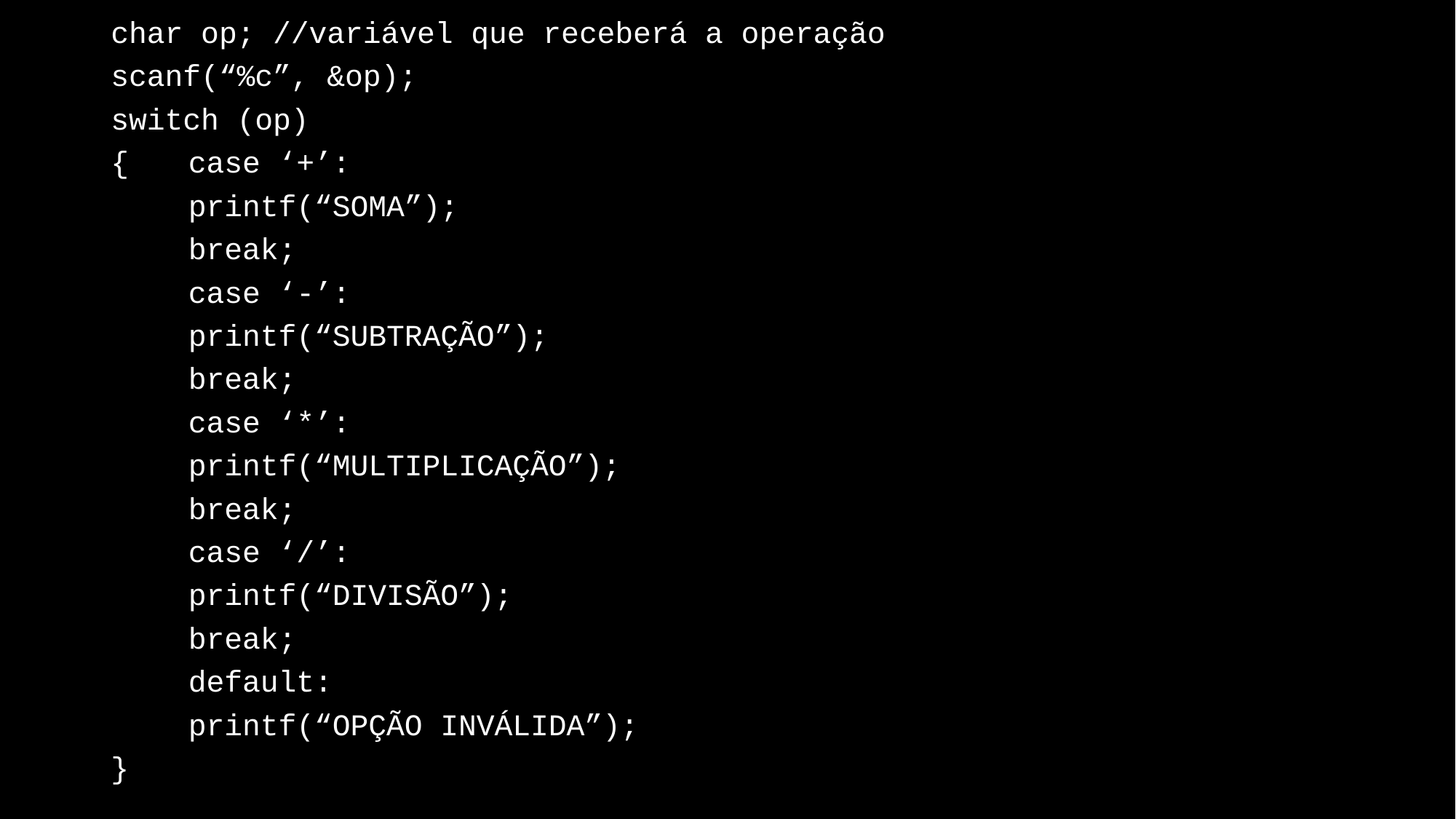

char op; //variável que receberá a operação
scanf(“%c”, &op);
switch (op)
{	case ‘+’:
		printf(“SOMA”);
		break;
	case ‘-’:
		printf(“SUBTRAÇÃO”);
		break;
	case ‘*’:
		printf(“MULTIPLICAÇÃO”);
		break;
	case ‘/’:
		printf(“DIVISÃO”);
		break;
	default:
		printf(“OPÇÃO INVÁLIDA”);
}